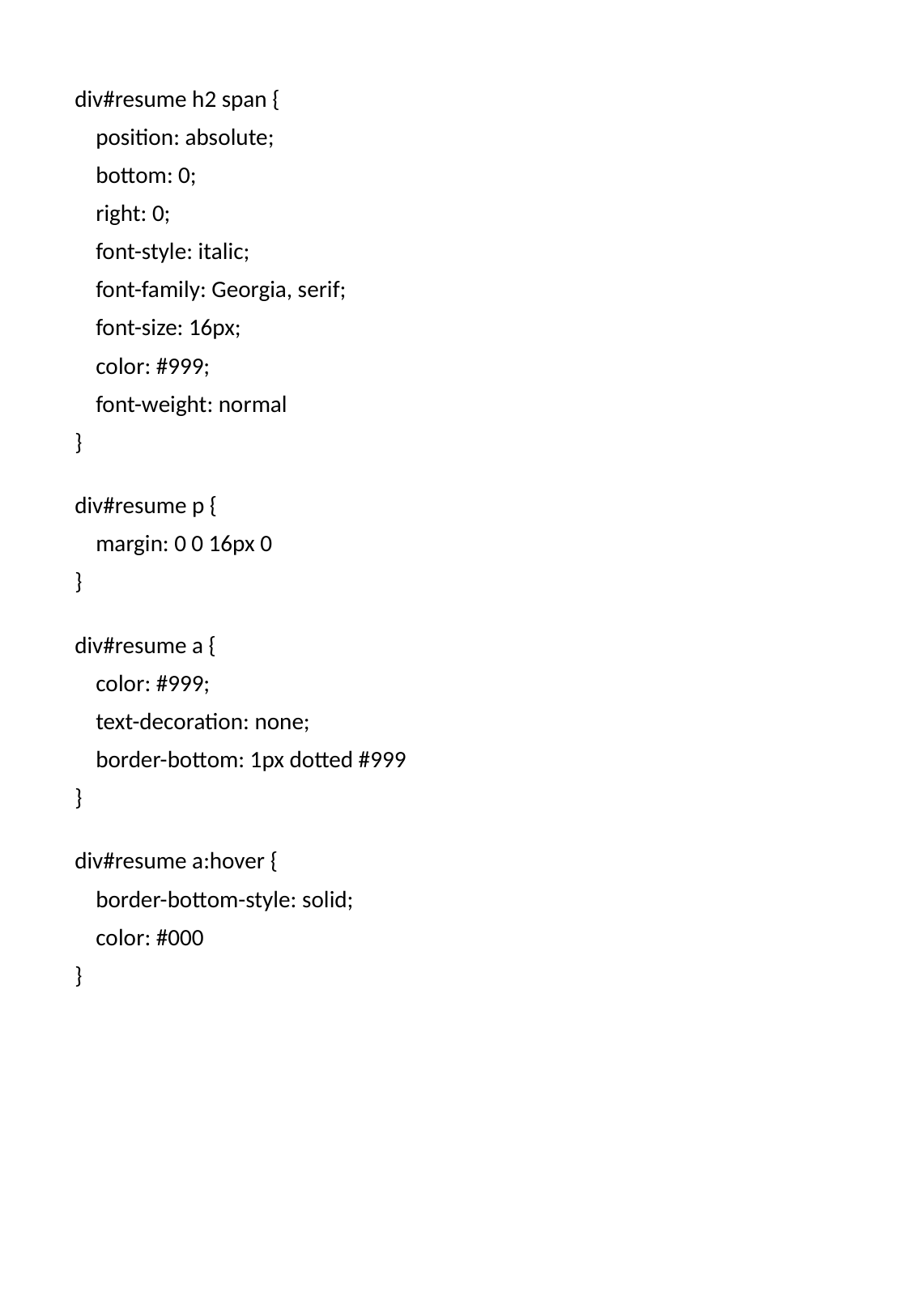

div#resume h2 span {
    position: absolute;
    bottom: 0;
    right: 0;
    font-style: italic;
    font-family: Georgia, serif;
    font-size: 16px;
    color: #999;
    font-weight: normal
}
div#resume p {
    margin: 0 0 16px 0
}
div#resume a {
    color: #999;
    text-decoration: none;
    border-bottom: 1px dotted #999
}
div#resume a:hover {
    border-bottom-style: solid;
    color: #000
}